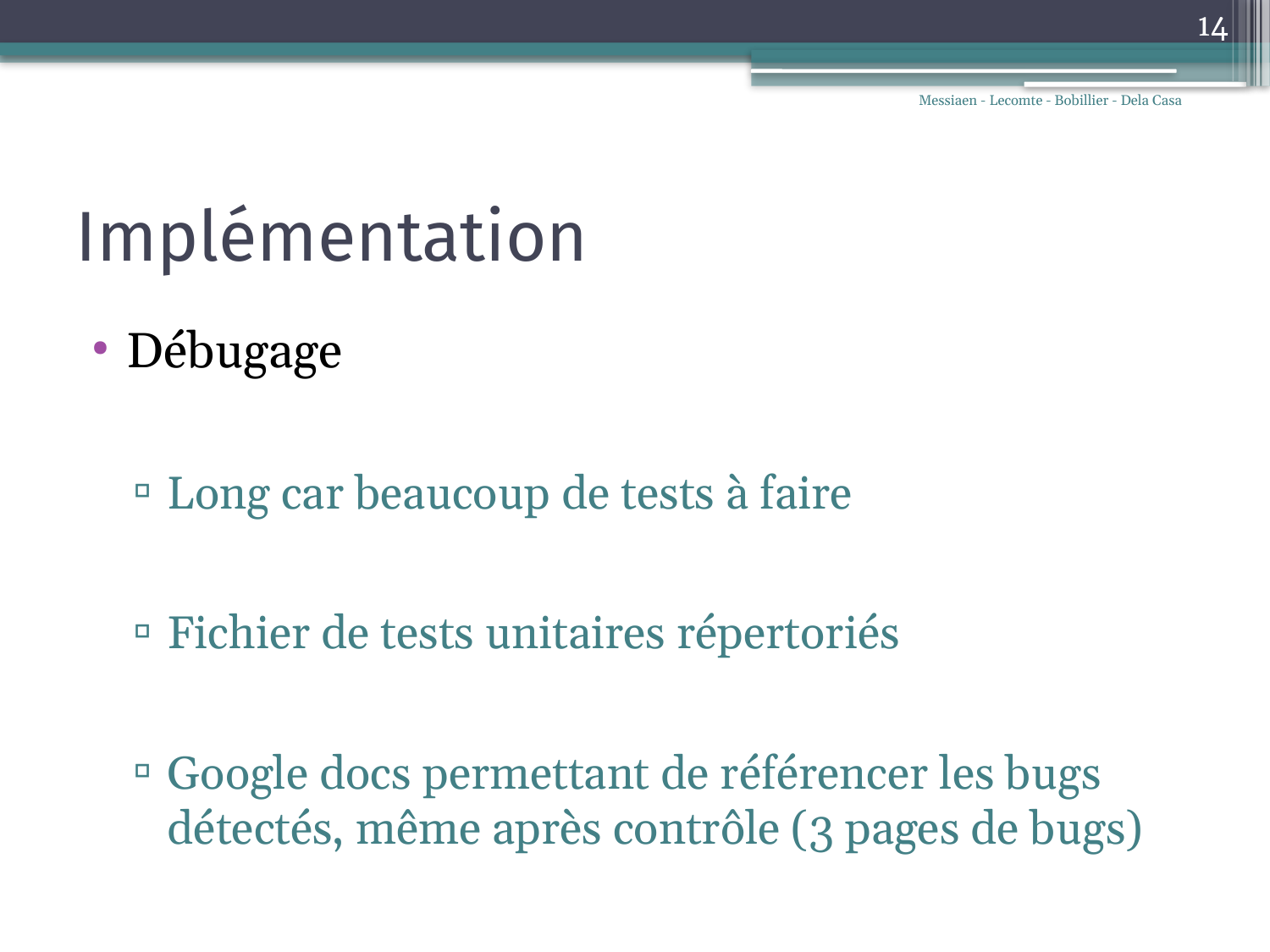

14
Messiaen - Lecomte - Bobillier - Dela Casa
# Implémentation
Débugage

Long car beaucoup de tests à faire

Fichier de tests unitaires répertoriés

Google docs permettant de référencer les bugs détectés, même après contrôle (3 pages de bugs)